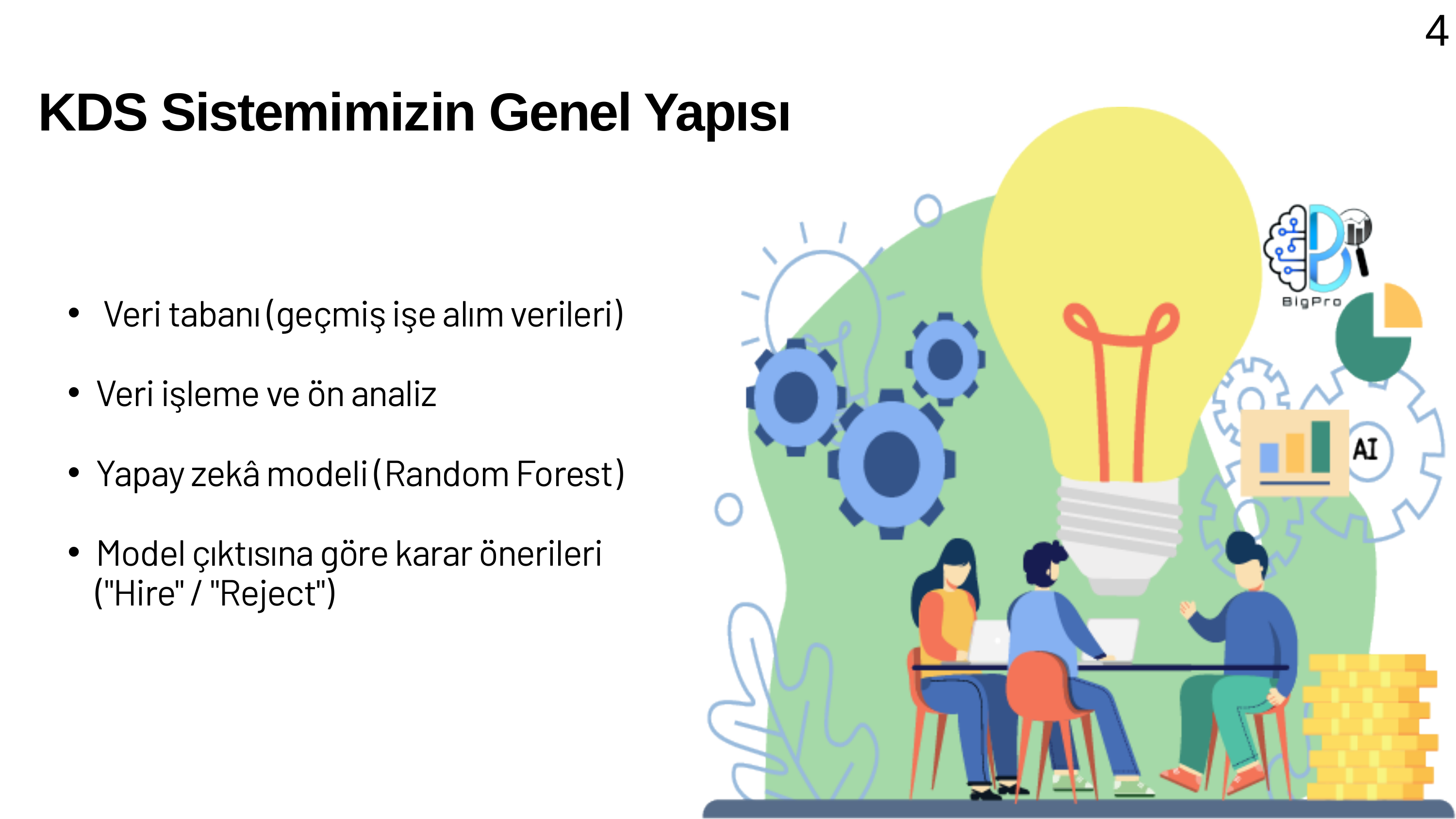

4
KDS Sistemimizin Genel Yapısı

 Veri tabanı (geçmiş işe alım verileri)

Veri işleme ve ön analiz

Yapay zekâ modeli (Random Forest)

Model çıktısına göre karar önerileri ("Hire" / "Reject")